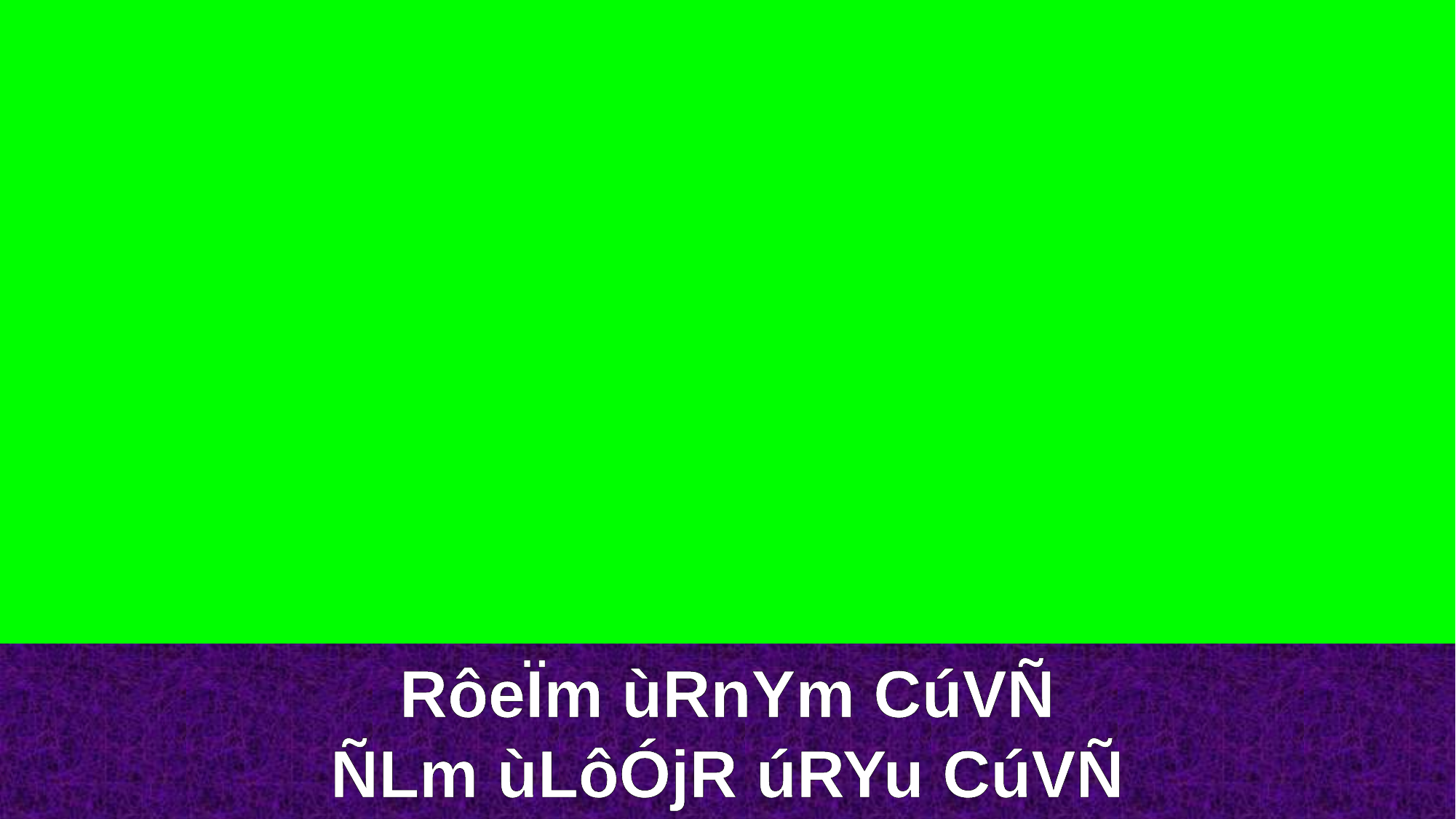

RôeÏm ùRnYm CúVÑ
ÑLm ùLôÓjR úRYu CúVÑ